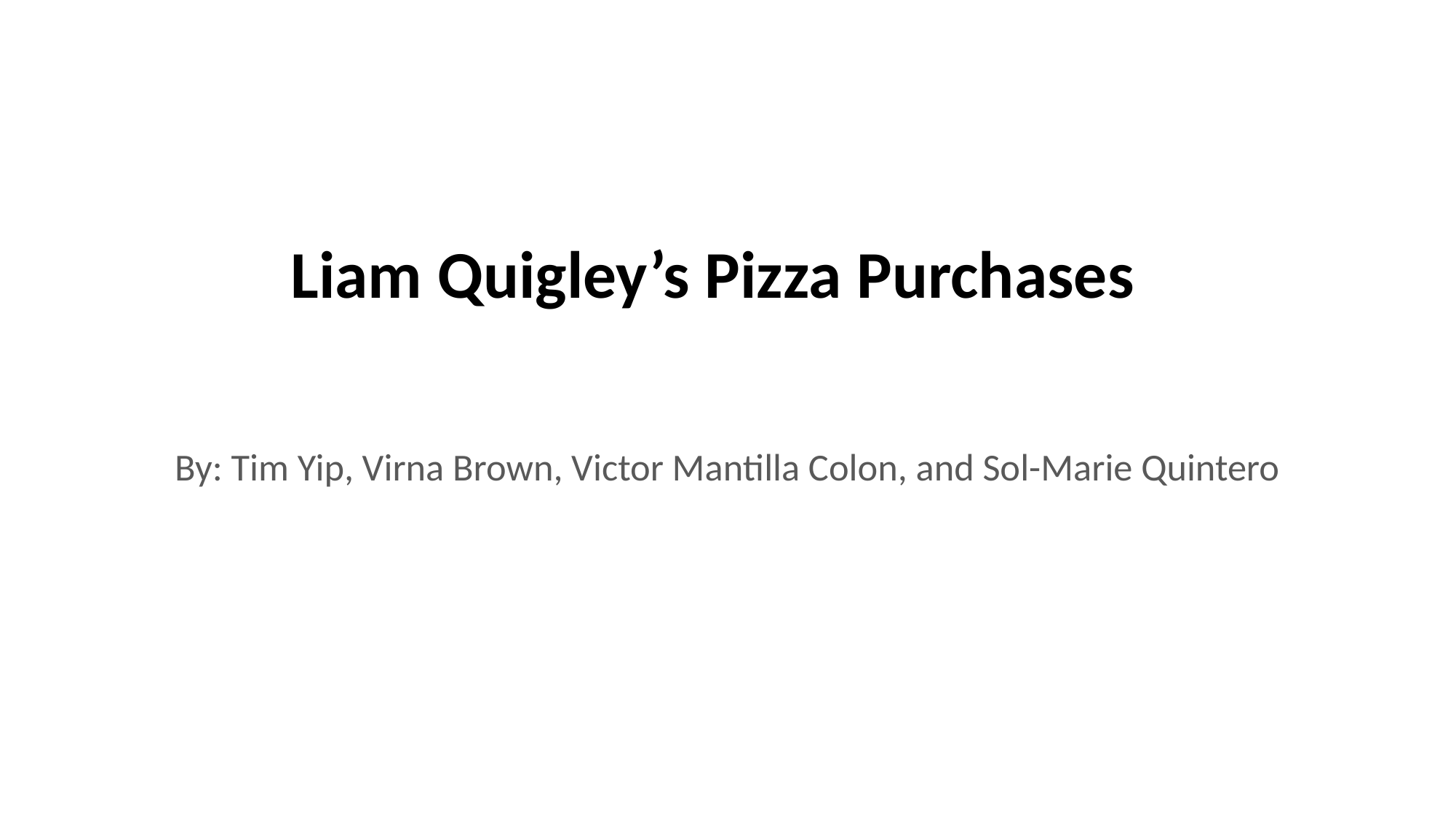

# Liam Quigley’s Pizza Purchases
By: Tim Yip, Virna Brown, Victor Mantilla Colon, and Sol-Marie Quintero